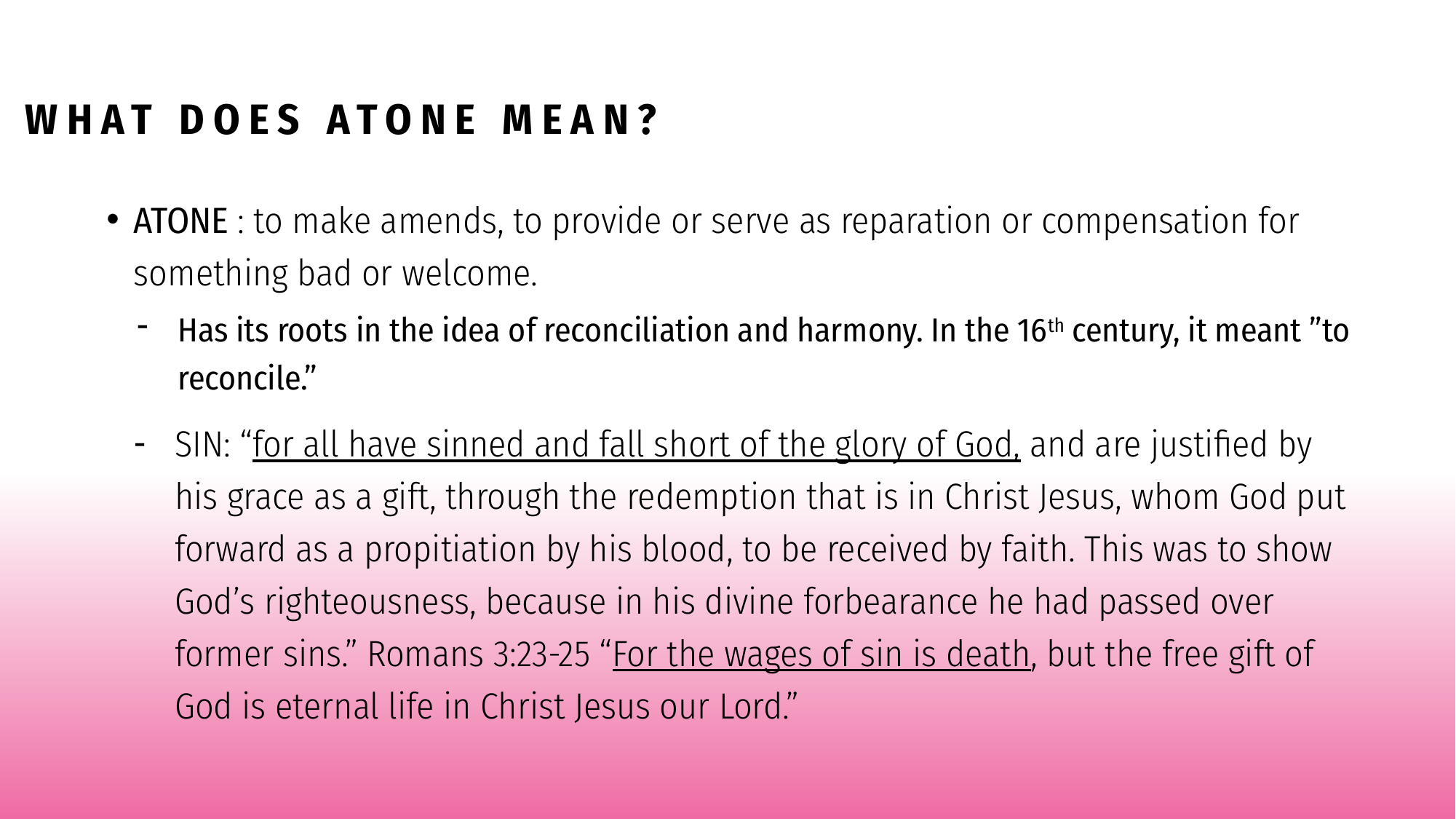

# wHAT does atone mean?
ATONE : to make amends, to provide or serve as reparation or compensation for something bad or welcome.
Has its roots in the idea of reconciliation and harmony. In the 16th century, it meant ”to reconcile.”
SIN: “for all have sinned and fall short of the glory of God, and are justified by his grace as a gift, through the redemption that is in Christ Jesus, whom God put forward as a propitiation by his blood, to be received by faith. This was to show God’s righteousness, because in his divine forbearance he had passed over former sins.” Romans 3:23-25 “For the wages of sin is death, but the free gift of God is eternal life in Christ Jesus our Lord.”